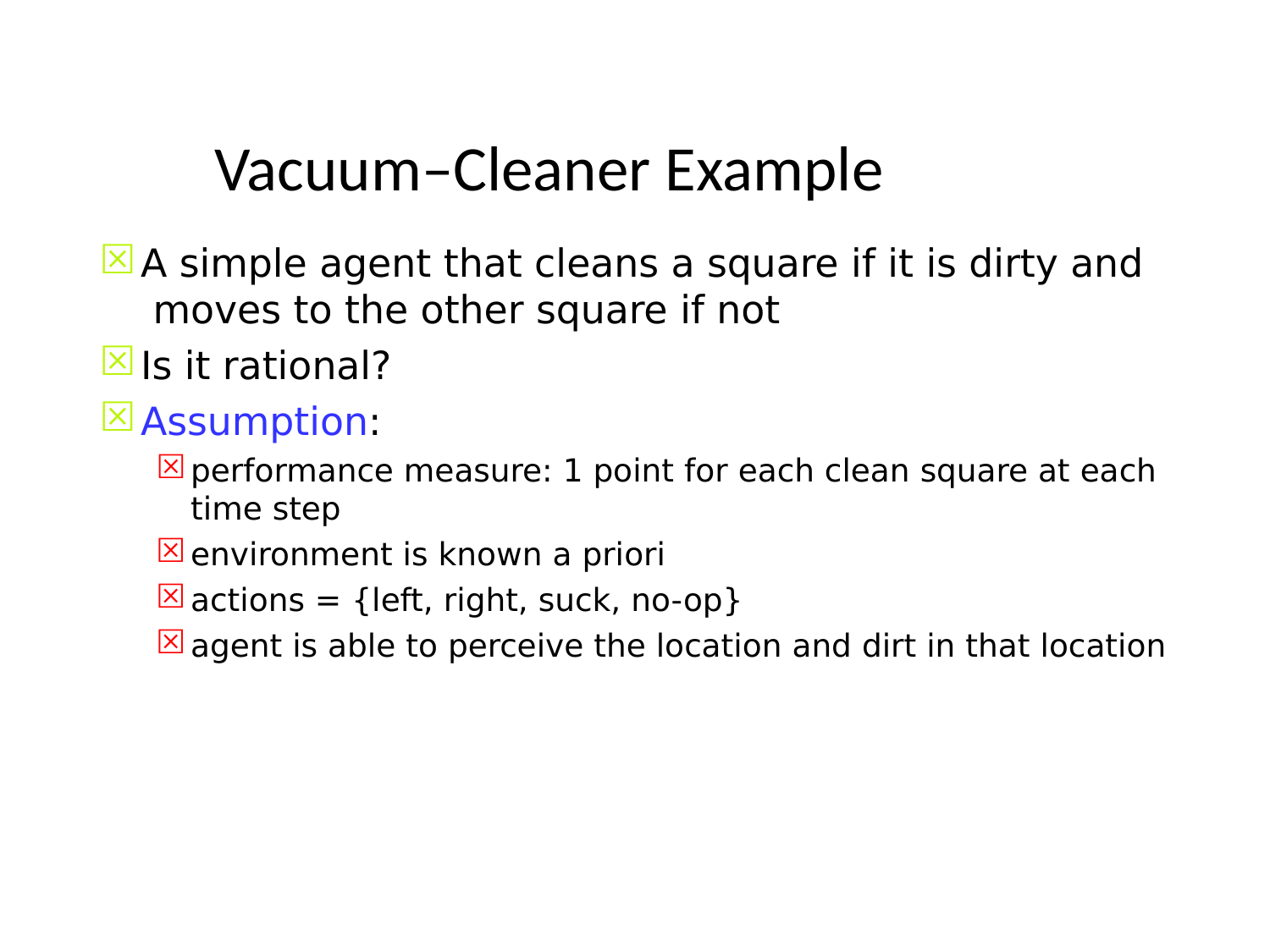

# Vacuum–Cleaner Example
A simple agent that cleans a square if it is dirty and  moves to the other square if not
Is it rational?
Assumption:
performance measure: 1 point for each clean square at each  time step
environment is known a priori
actions = {left, right, suck, no-op}
agent is able to perceive the location and dirt in that location